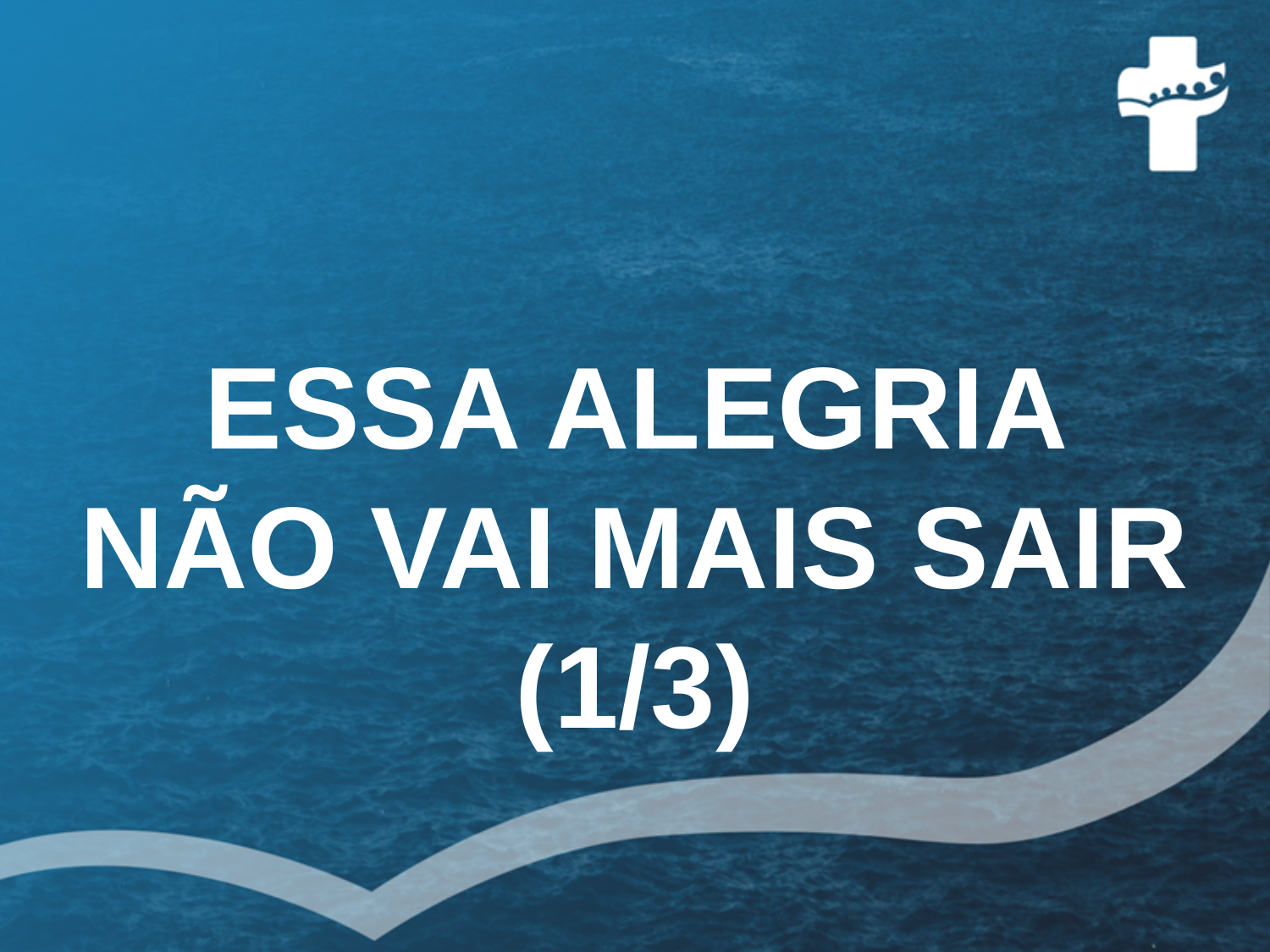

ESSA ALEGRIA NÃO VAI MAIS SAIR
(1/3)